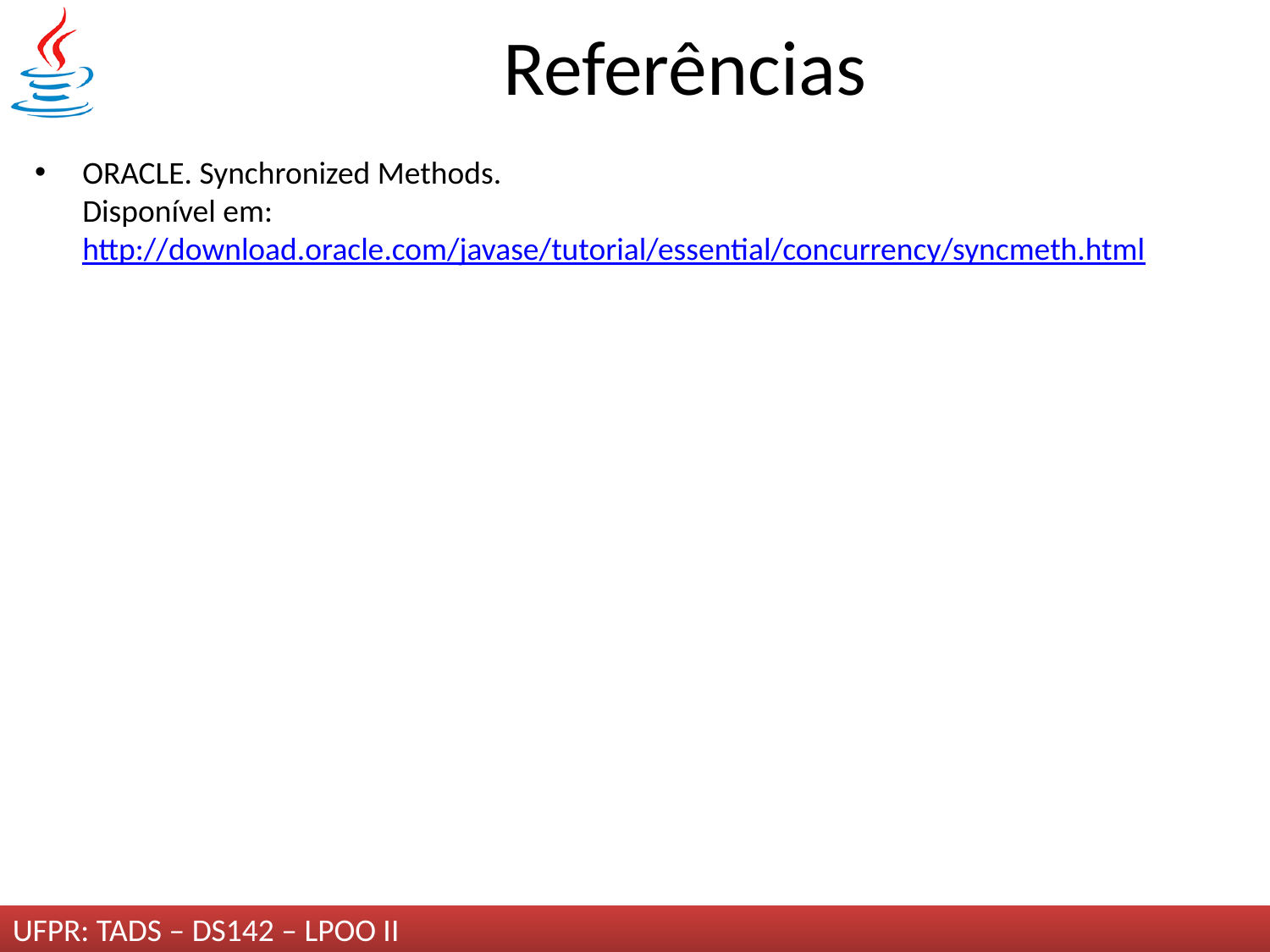

# Referências
ORACLE. Synchronized Methods.
Disponível em: 
http://download.oracle.com/javase/tutorial/essential/concurrency/syncmeth.html